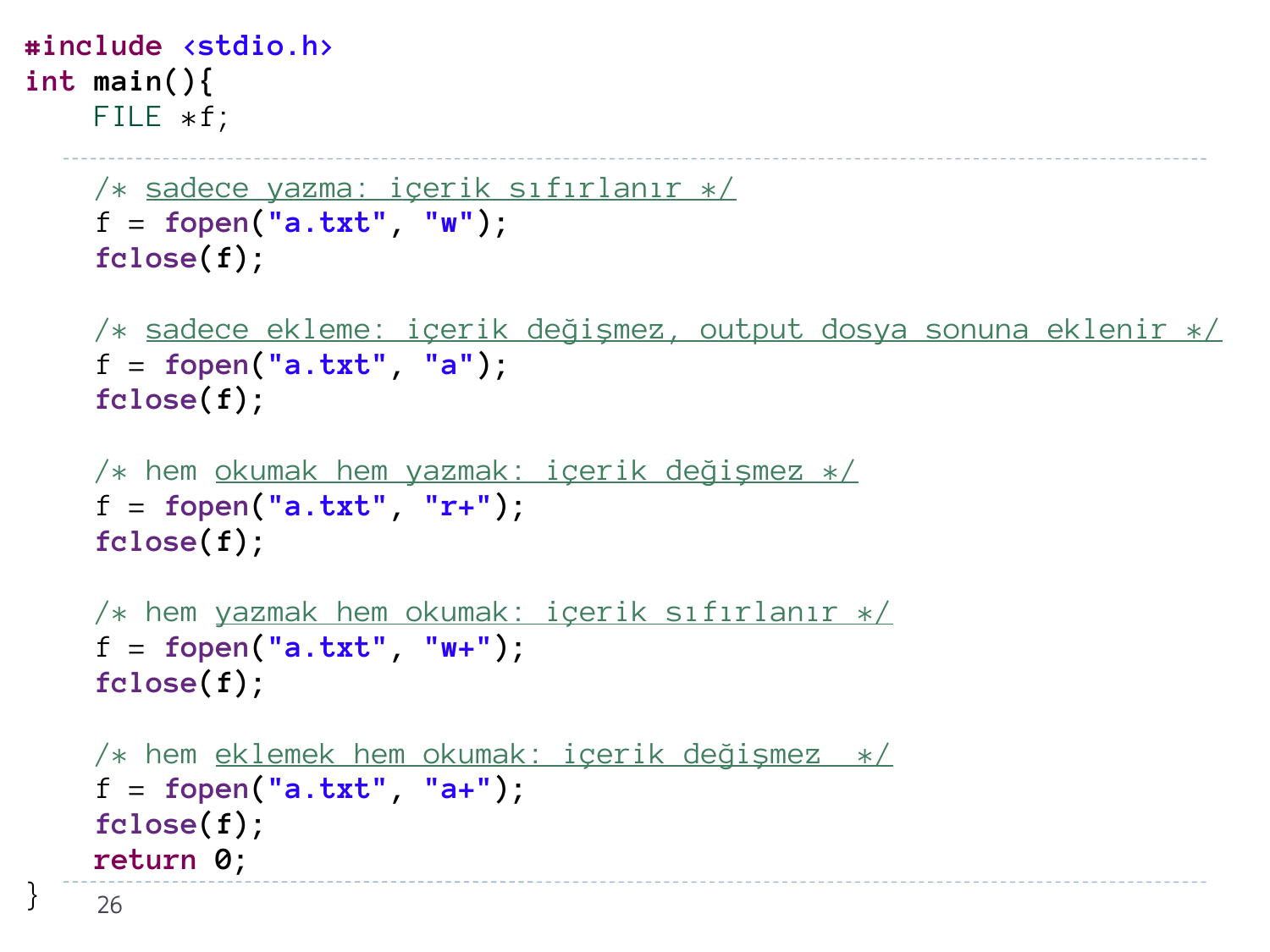

#include <stdio.h>
int main(){
    FILE *f;

    /* sadece yazma: içerik sıfırlanır */
    f = fopen("a.txt", "w");
    fclose(f);

    /* sadece ekleme: içerik değişmez, output dosya sonuna eklenir */
    f = fopen("a.txt", "a");
    fclose(f);

    /* hem okumak hem yazmak: içerik değişmez */
    f = fopen("a.txt", "r+");
    fclose(f);

    /* hem yazmak hem okumak: içerik sıfırlanır */
    f = fopen("a.txt", "w+");
    fclose(f);

    /* hem eklemek hem okumak: içerik değişmez  */
    f = fopen("a.txt", "a+");
    fclose(f);
    return 0;
}
26